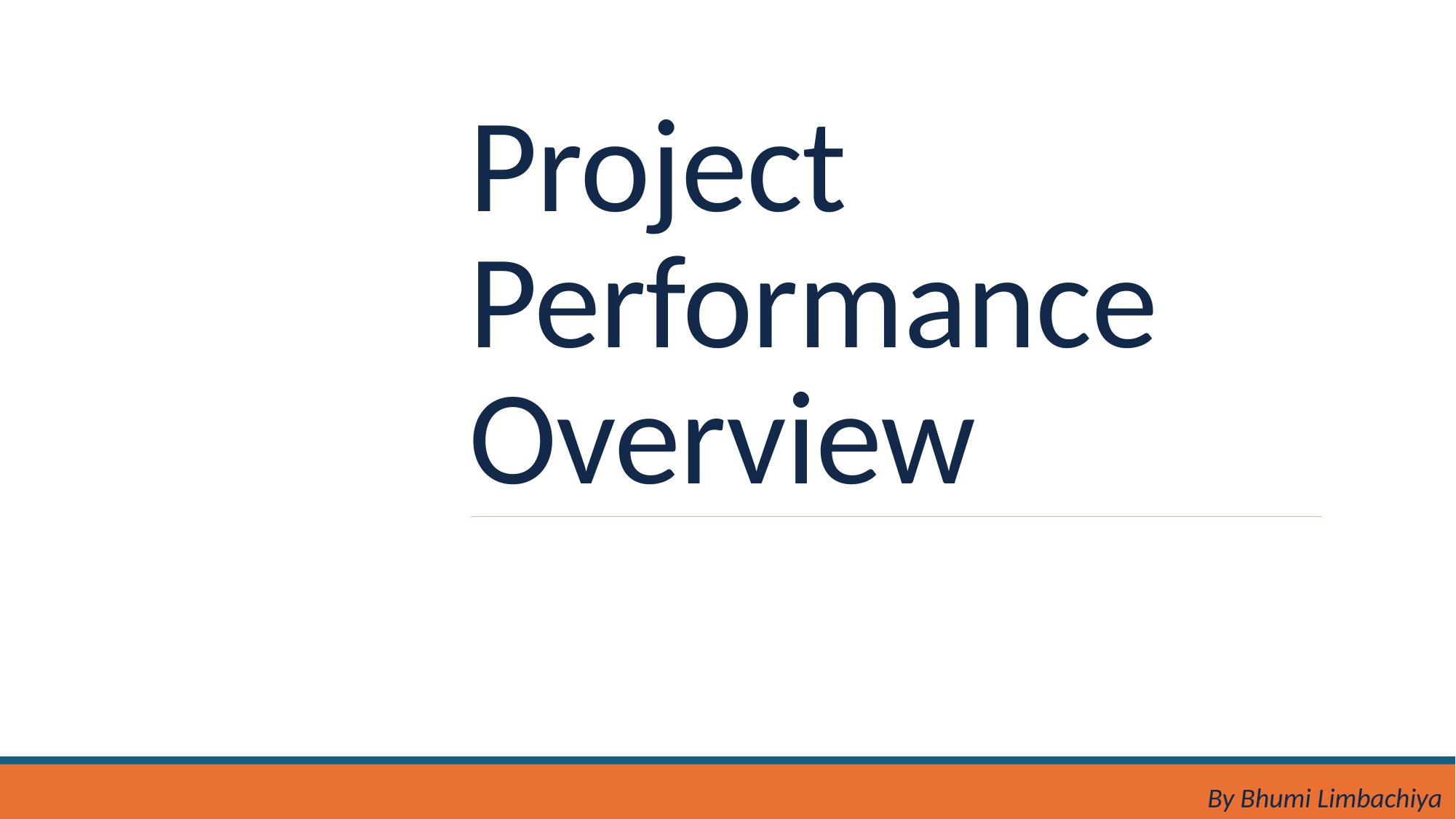

# Project Performance Overview

By Bhumi Limbachiya